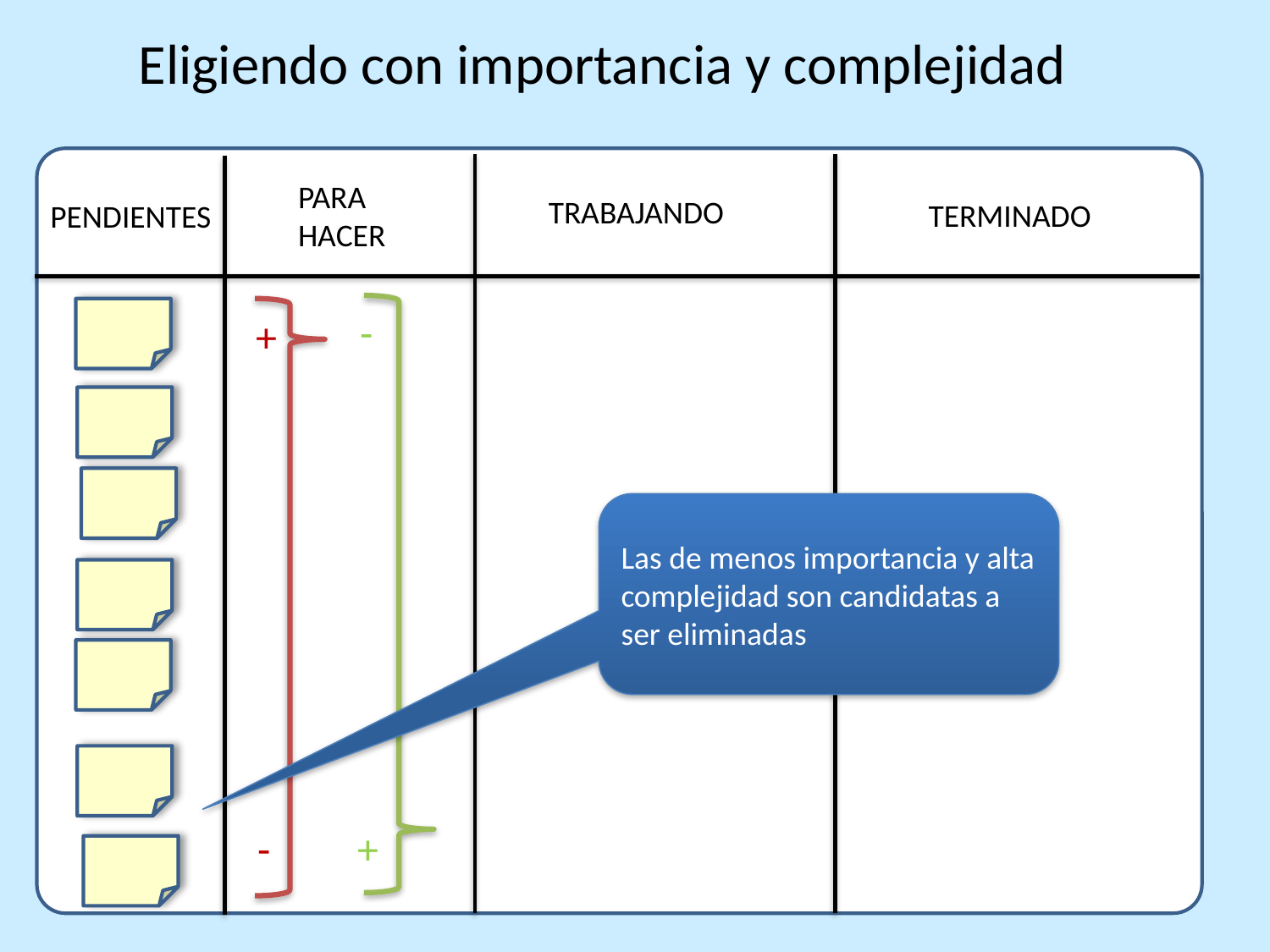

Eligiendo con importancia y complejidad

PARA
HACER
TRABAJANDO
TERMINADO
PENDIENTES

-
+

Las de menos importancia y alta complejidad son candidatas a ser eliminadas

-
+